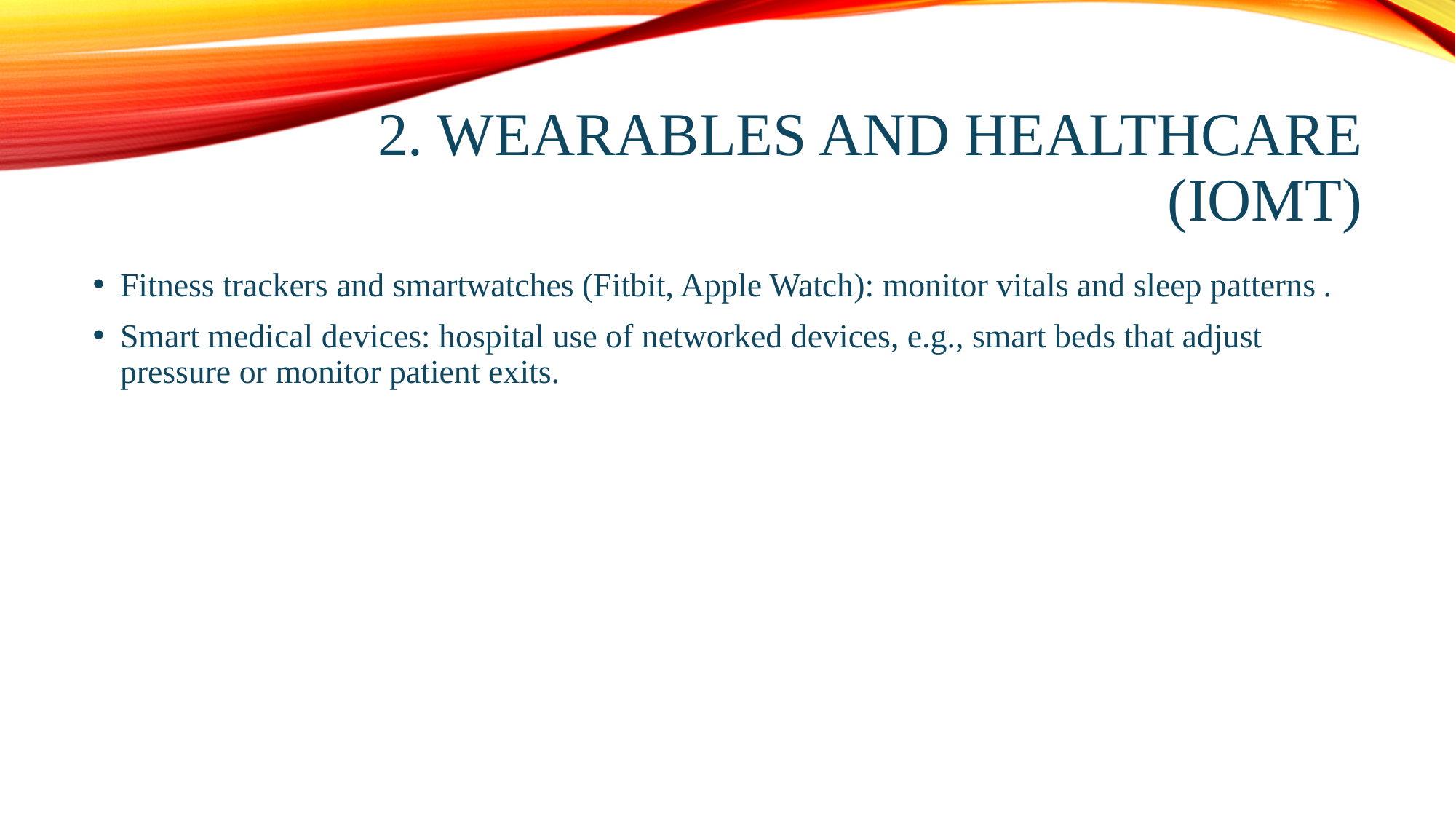

# 2. Wearables and Healthcare (IoMT)
Fitness trackers and smartwatches (Fitbit, Apple Watch): monitor vitals and sleep patterns .
Smart medical devices: hospital use of networked devices, e.g., smart beds that adjust pressure or monitor patient exits.